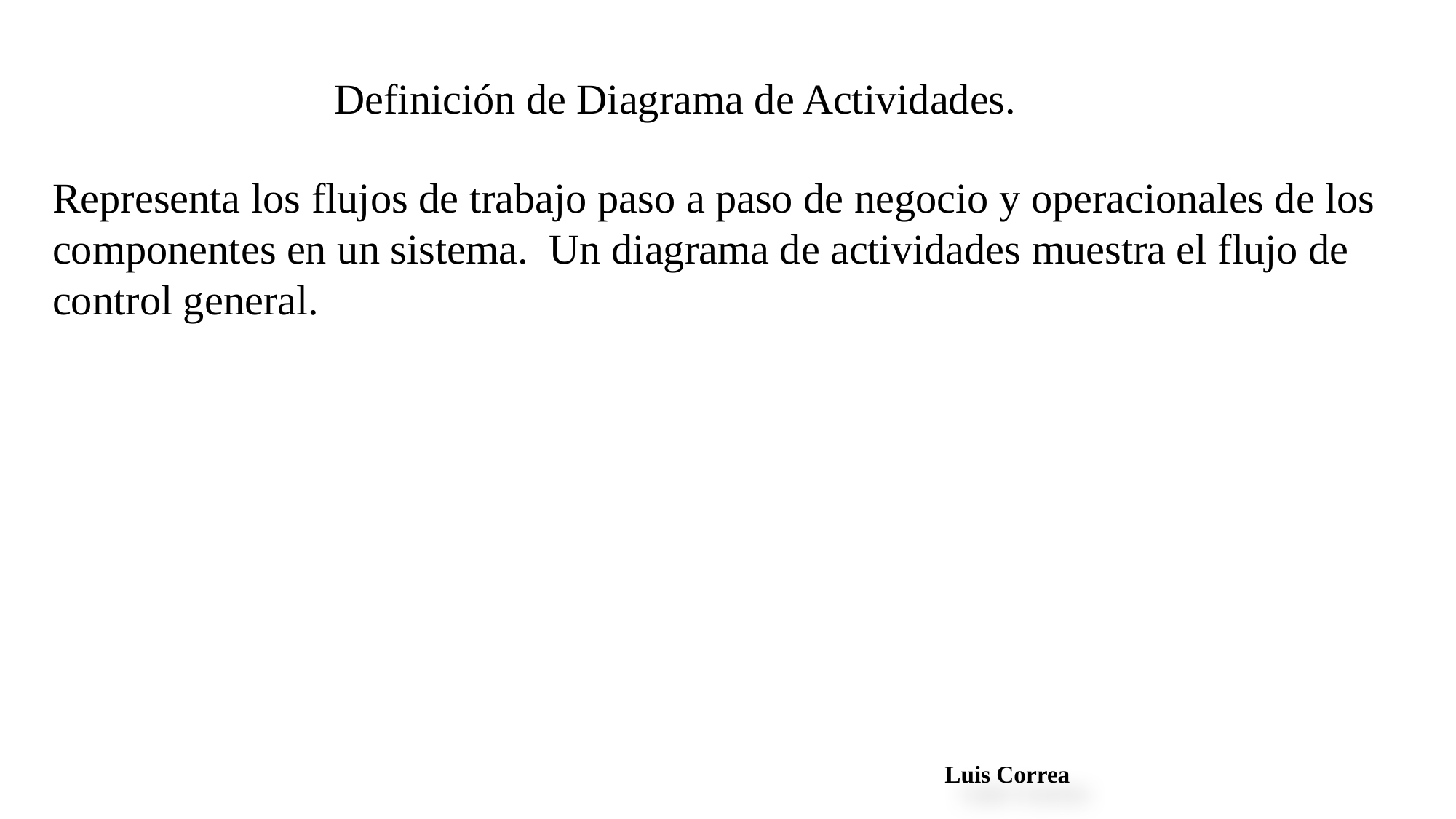

Definición de Diagrama de Actividades.
Representa los flujos de trabajo paso a paso de negocio y operacionales de los
componentes en un sistema.  Un diagrama de actividades muestra el flujo de
control general.

Luis Correa